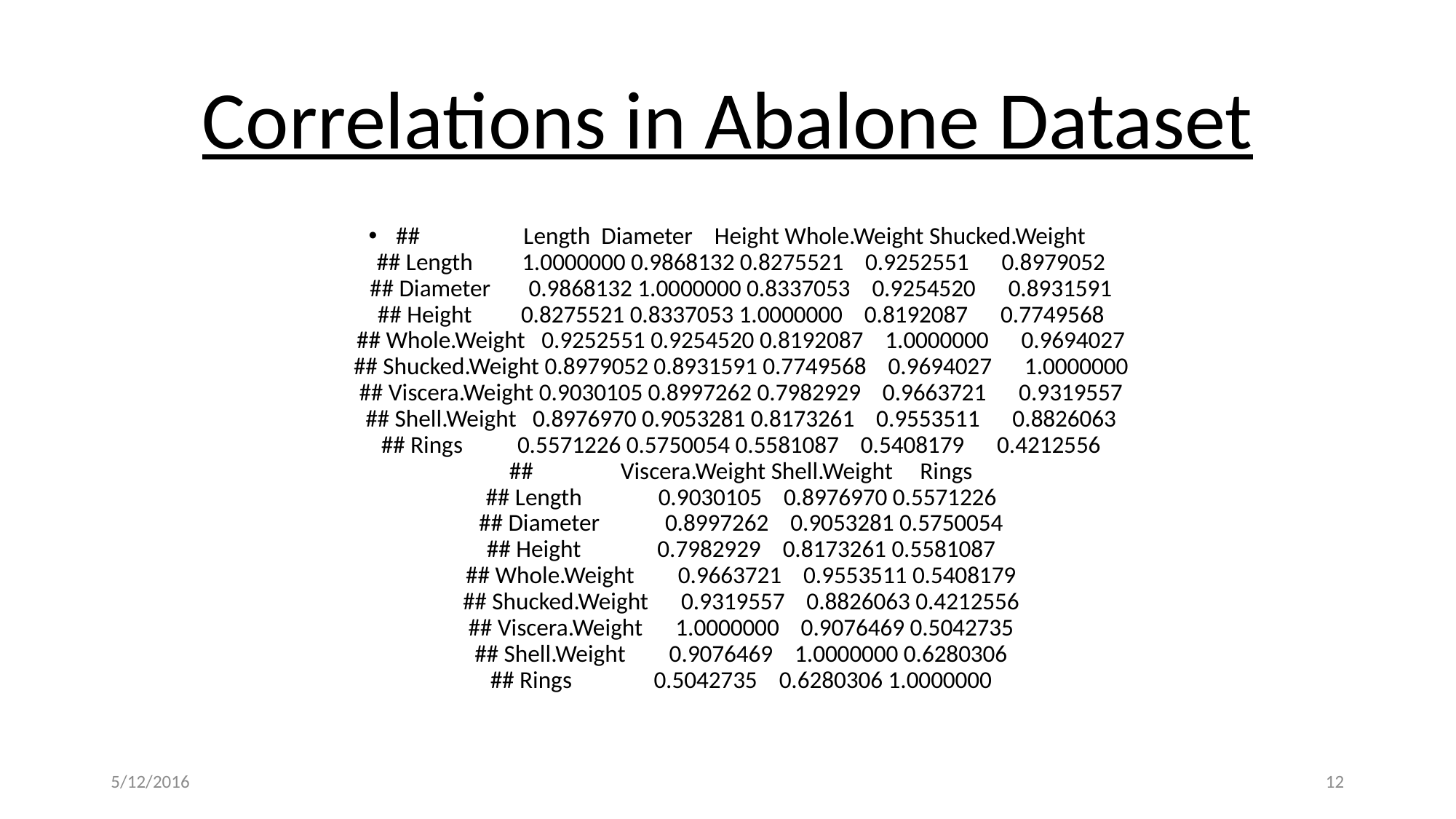

# Correlations in Abalone Dataset
##                   Length  Diameter    Height Whole.Weight Shucked.Weight ## Length         1.0000000 0.9868132 0.8275521    0.9252551      0.8979052 ## Diameter       0.9868132 1.0000000 0.8337053    0.9254520      0.8931591 ## Height         0.8275521 0.8337053 1.0000000    0.8192087      0.7749568 ## Whole.Weight   0.9252551 0.9254520 0.8192087    1.0000000      0.9694027 ## Shucked.Weight 0.8979052 0.8931591 0.7749568    0.9694027      1.0000000 ## Viscera.Weight 0.9030105 0.8997262 0.7982929    0.9663721      0.9319557 ## Shell.Weight   0.8976970 0.9053281 0.8173261    0.9553511      0.8826063 ## Rings          0.5571226 0.5750054 0.5581087    0.5408179      0.4212556 ##                Viscera.Weight Shell.Weight     Rings ## Length              0.9030105    0.8976970 0.5571226 ## Diameter            0.8997262    0.9053281 0.5750054 ## Height              0.7982929    0.8173261 0.5581087 ## Whole.Weight        0.9663721    0.9553511 0.5408179 ## Shucked.Weight      0.9319557    0.8826063 0.4212556 ## Viscera.Weight      1.0000000    0.9076469 0.5042735 ## Shell.Weight        0.9076469    1.0000000 0.6280306 ## Rings               0.5042735    0.6280306 1.0000000

5/12/2016
12